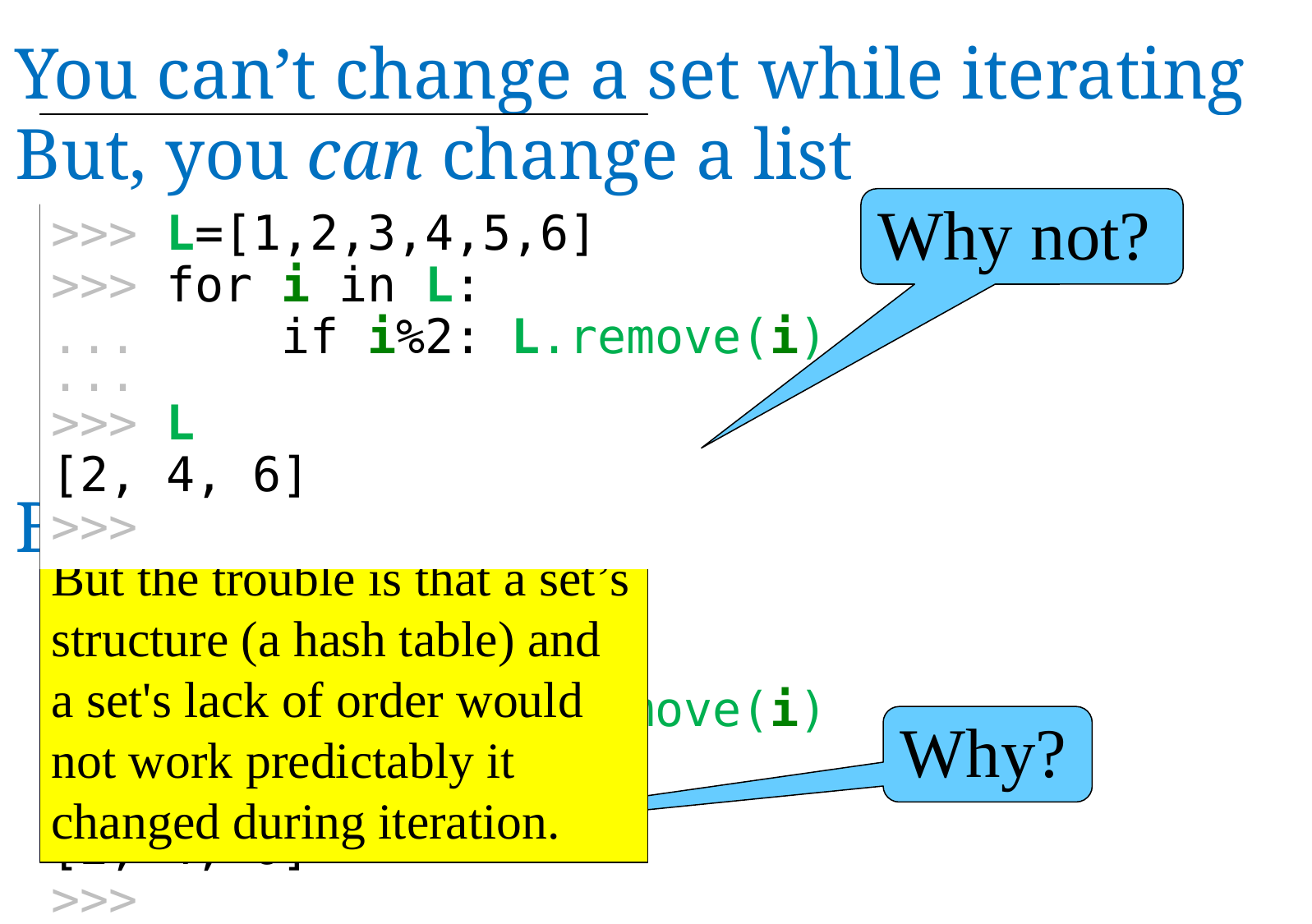

You can’t change a set while iterating
Answer: It has to do with the data structures Python uses to implement these two data types.
Python’s smart data structures improve code efficiency in various ways.
But the trouble is that a set’s structure (a hash table) and a set's lack of order would not work predictably it changed during iteration.
 But, you can change a list
>>> S={1,2,3,4,5,6}
>>> for i in S:
...     if i%2: S.remove(i)
...
Traceback (most recent call last):
  File "<stdin>", line 1, in <module>
RuntimeError: Set changed size during iteration
>>>

>>> L=[1,2,3,4,5,6]
>>> for i in L:
...     if i%2: L.remove(i)
...
>>> L
[2, 4, 6]
>>>
Why not?
>>> L=[1,2,3,4,5,6]
>>> for i in L:
...     if i%2: L.remove(i)
...
>>> L
[2, 4, 6]
>>>
 But, you can change a list
>>> L=[1,2,3,4,5,6]
>>> for i in L:
...     if i%2: L.remove(i)
...
>>> L
[2, 4, 6]
>>>
Why?